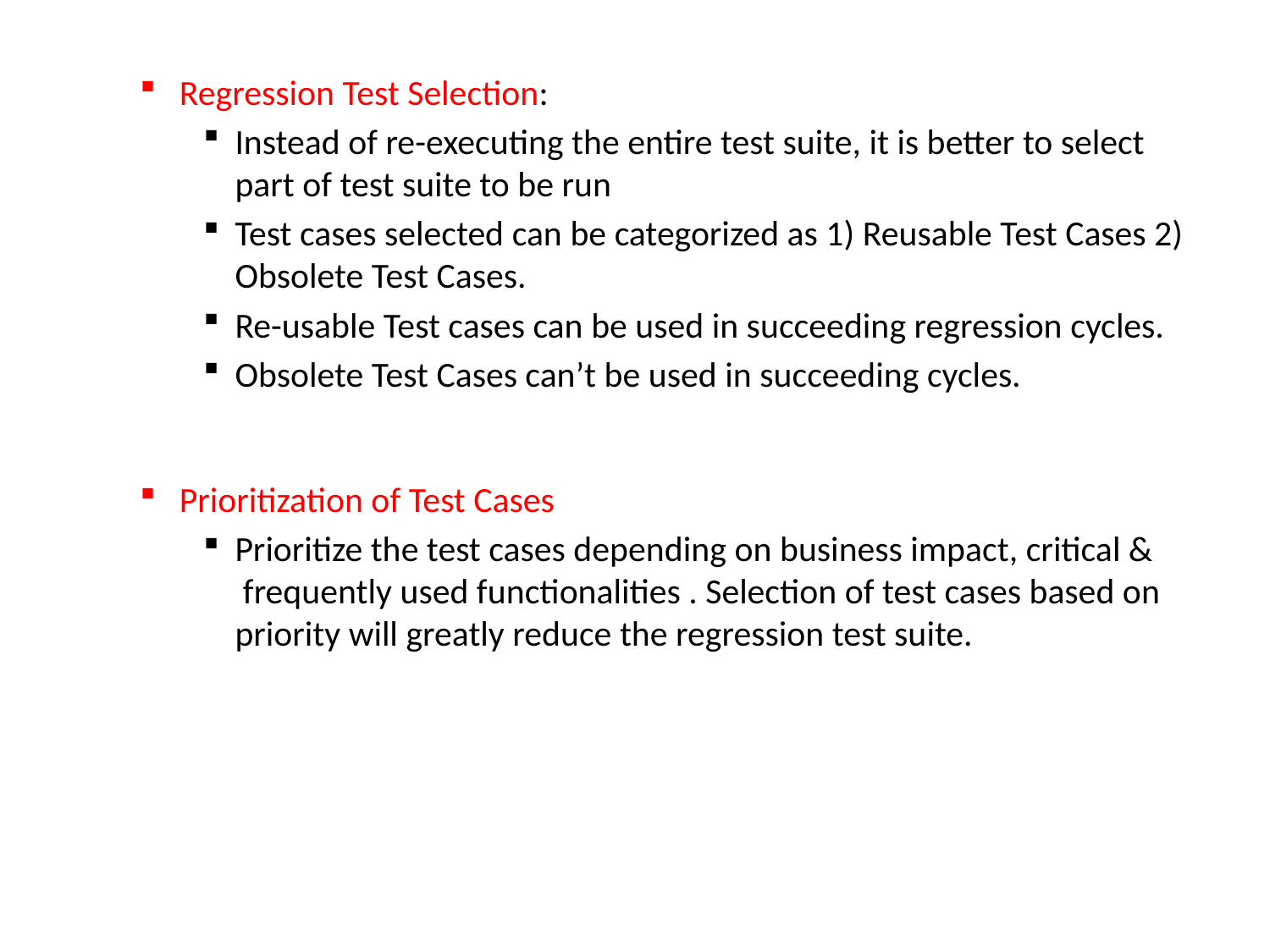

Regression Test Selection:
Instead of re-executing the entire test suite, it is better to select part of test suite to be run
Test cases selected can be categorized as 1) Reusable Test Cases 2) Obsolete Test Cases.
Re-usable Test cases can be used in succeeding regression cycles.
Obsolete Test Cases can’t be used in succeeding cycles.

Prioritization of Test Cases
Prioritize the test cases depending on business impact, critical &  frequently used functionalities . Selection of test cases based on priority will greatly reduce the regression test suite.